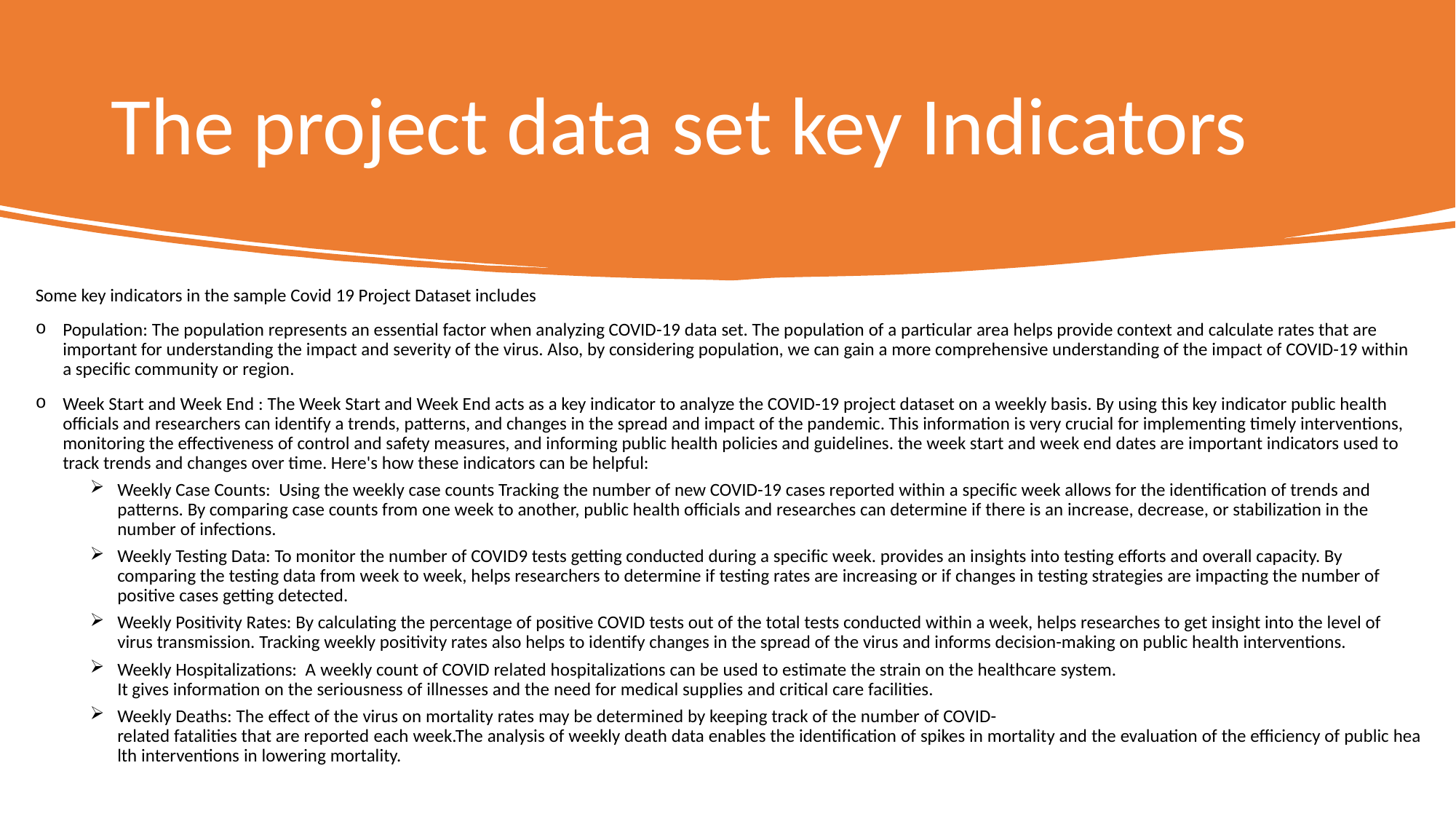

# The project data set key Indicators
Some key indicators in the sample Covid 19 Project Dataset includes
Population: The population represents an essential factor when analyzing COVID-19 data set. The population of a particular area helps provide context and calculate rates that are important for understanding the impact and severity of the virus. Also, by considering population, we can gain a more comprehensive understanding of the impact of COVID-19 within a specific community or region.
Week Start and Week End : The Week Start and Week End acts as a key indicator to analyze the COVID-19 project dataset on a weekly basis. By using this key indicator public health officials and researchers can identify a trends, patterns, and changes in the spread and impact of the pandemic. This information is very crucial for implementing timely interventions, monitoring the effectiveness of control and safety measures, and informing public health policies and guidelines. the week start and week end dates are important indicators used to track trends and changes over time. Here's how these indicators can be helpful:
Weekly Case Counts:  Using the weekly case counts Tracking the number of new COVID-19 cases reported within a specific week allows for the identification of trends and patterns. By comparing case counts from one week to another, public health officials and researches can determine if there is an increase, decrease, or stabilization in the number of infections.
Weekly Testing Data: To monitor the number of COVID9 tests getting conducted during a specific week. provides an insights into testing efforts and overall capacity. By comparing the testing data from week to week, helps researchers to determine if testing rates are increasing or if changes in testing strategies are impacting the number of positive cases getting detected.
Weekly Positivity Rates: By calculating the percentage of positive COVID tests out of the total tests conducted within a week, helps researches to get insight into the level of virus transmission. Tracking weekly positivity rates also helps to identify changes in the spread of the virus and informs decision-making on public health interventions.
Weekly Hospitalizations:  A weekly count of COVID related hospitalizations can be used to estimate the strain on the healthcare system. It gives information on the seriousness of illnesses and the need for medical supplies and critical care facilities.
Weekly Deaths: The effect of the virus on mortality rates may be determined by keeping track of the number of COVID-related fatalities that are reported each week.The analysis of weekly death data enables the identification of spikes in mortality and the evaluation of the efficiency of public health interventions in lowering mortality.